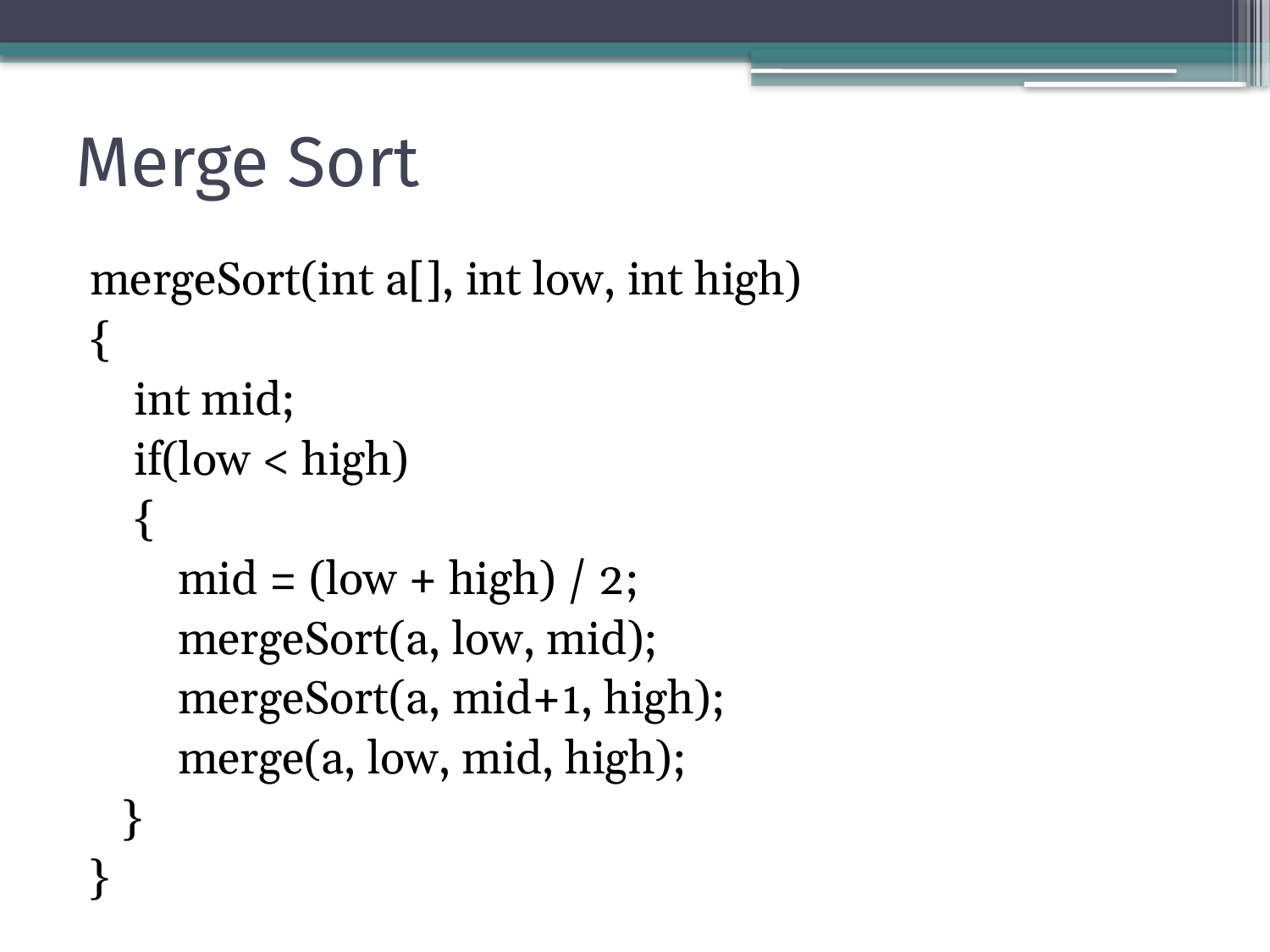

# Merge Sort
mergeSort(int a[], int low, int high)
{
    int mid;
    if(low < high)
    {
        mid = (low + high) / 2;
        mergeSort(a, low, mid);
        mergeSort(a, mid+1, high);
        merge(a, low, mid, high);
   }
}